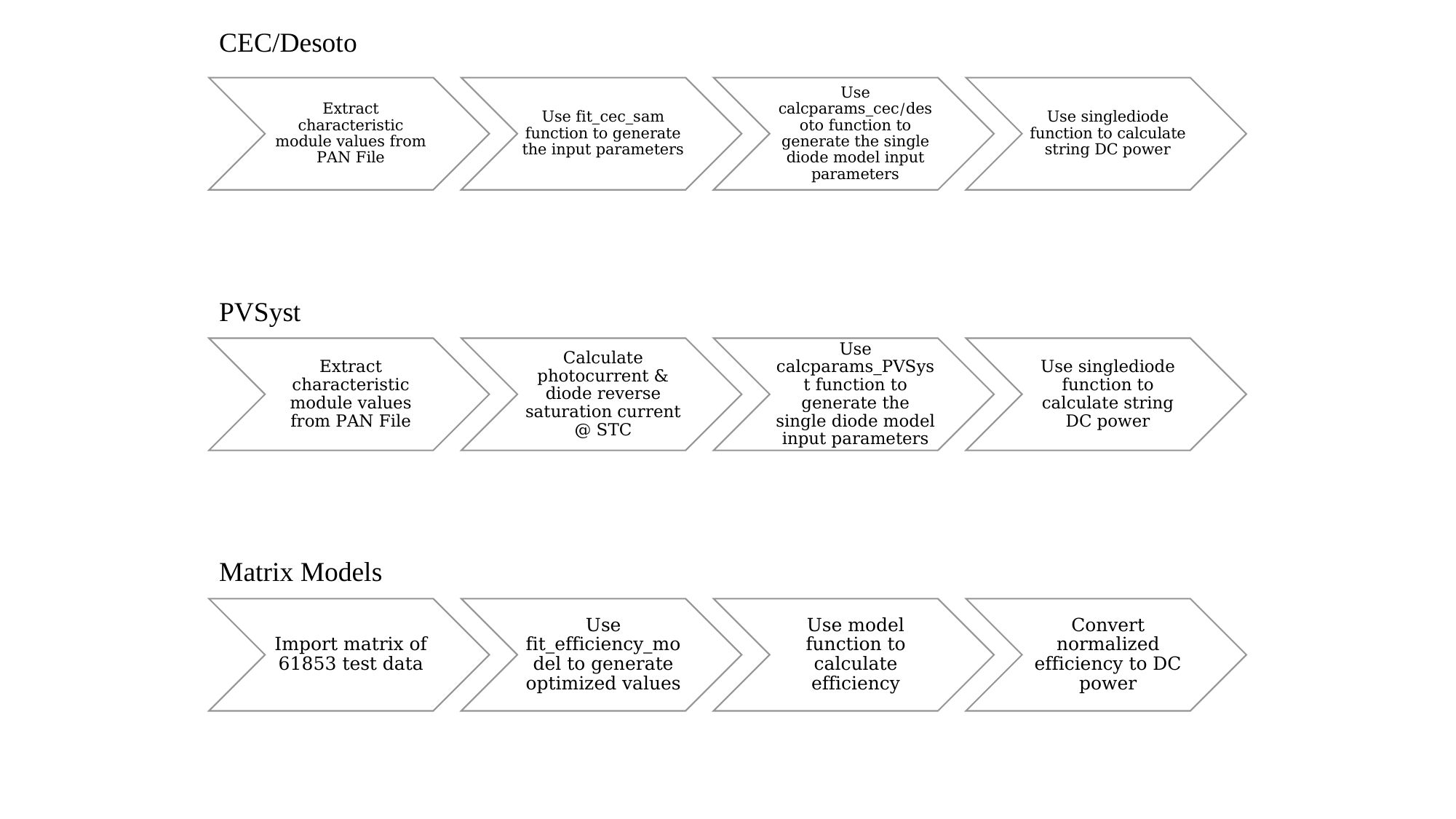

Extract characteristic module values from PAN File
Use fit_cec_sam function to generate the input parameters
Use calcparams_cec/desoto function to generate the single diode model input parameters
Use singlediode function to calculate string DC power
Extract characteristic module values from PAN File
Calculate photocurrent & diode reverse saturation current @ STC
Use calcparams_PVSyst function to generate the single diode model input parameters
Use singlediode function to calculate string DC power
CEC/Desoto
Import matrix of 61853 test data
Use fit_efficiency_model to generate optimized values
Use model function to calculate efficiency
Convert normalized efficiency to DC power
PVSyst
Matrix Models